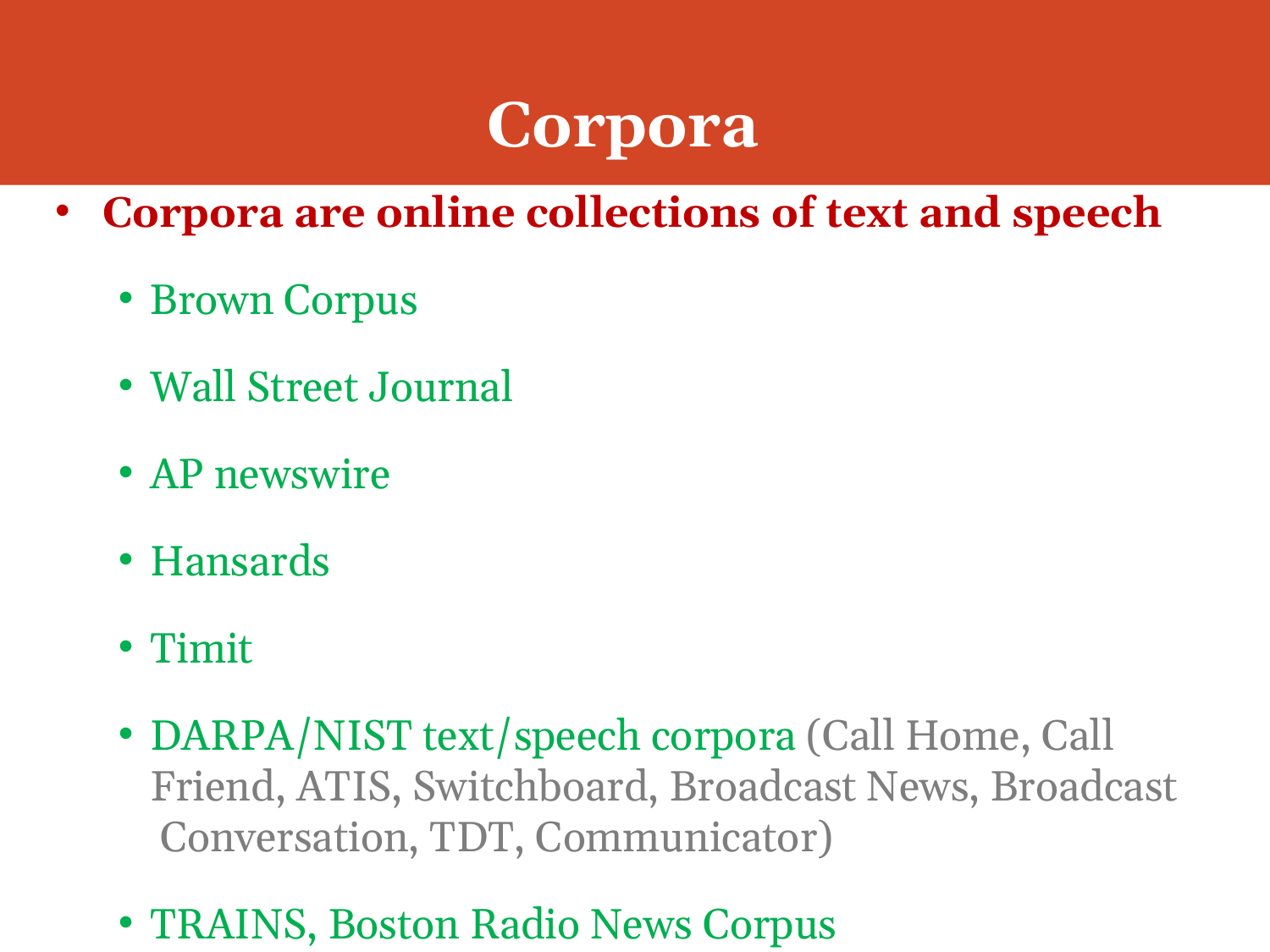

# Corpora
Corpora are online collections of text and speech
Brown Corpus
Wall Street Journal
AP newswire
Hansards
Timit
DARPA/NIST text/speech corpora (Call Home, Call  Friend, ATIS, Switchboard, Broadcast News, Broadcast  Conversation, TDT, Communicator)
TRAINS, Boston Radio News Corpus